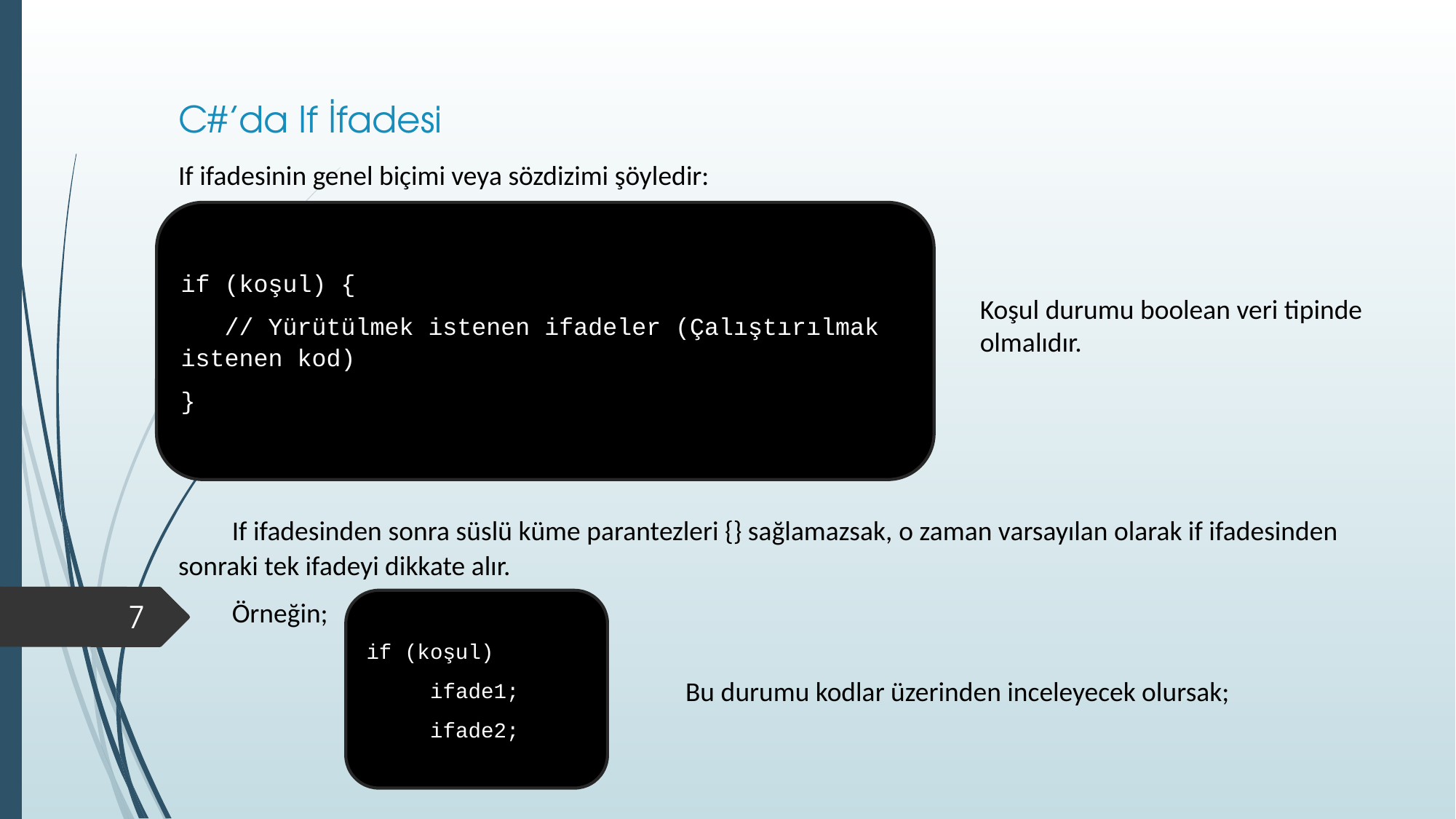

# C#’da If İfadesi
If ifadesinin genel biçimi veya sözdizimi şöyledir:

if (koşul) {
   // Yürütülmek istenen ifadeler (Çalıştırılmak istenen kod)
}

Koşul durumu boolean veri tipinde olmalıdır.
If ifadesinden sonra süslü küme parantezleri {} sağlamazsak, o zaman varsayılan olarak if ifadesinden sonraki tek ifadeyi dikkate alır.
Örneğin;
if (koşul)
     ifade1;
     ifade2;
7
Bu durumu kodlar üzerinden inceleyecek olursak;